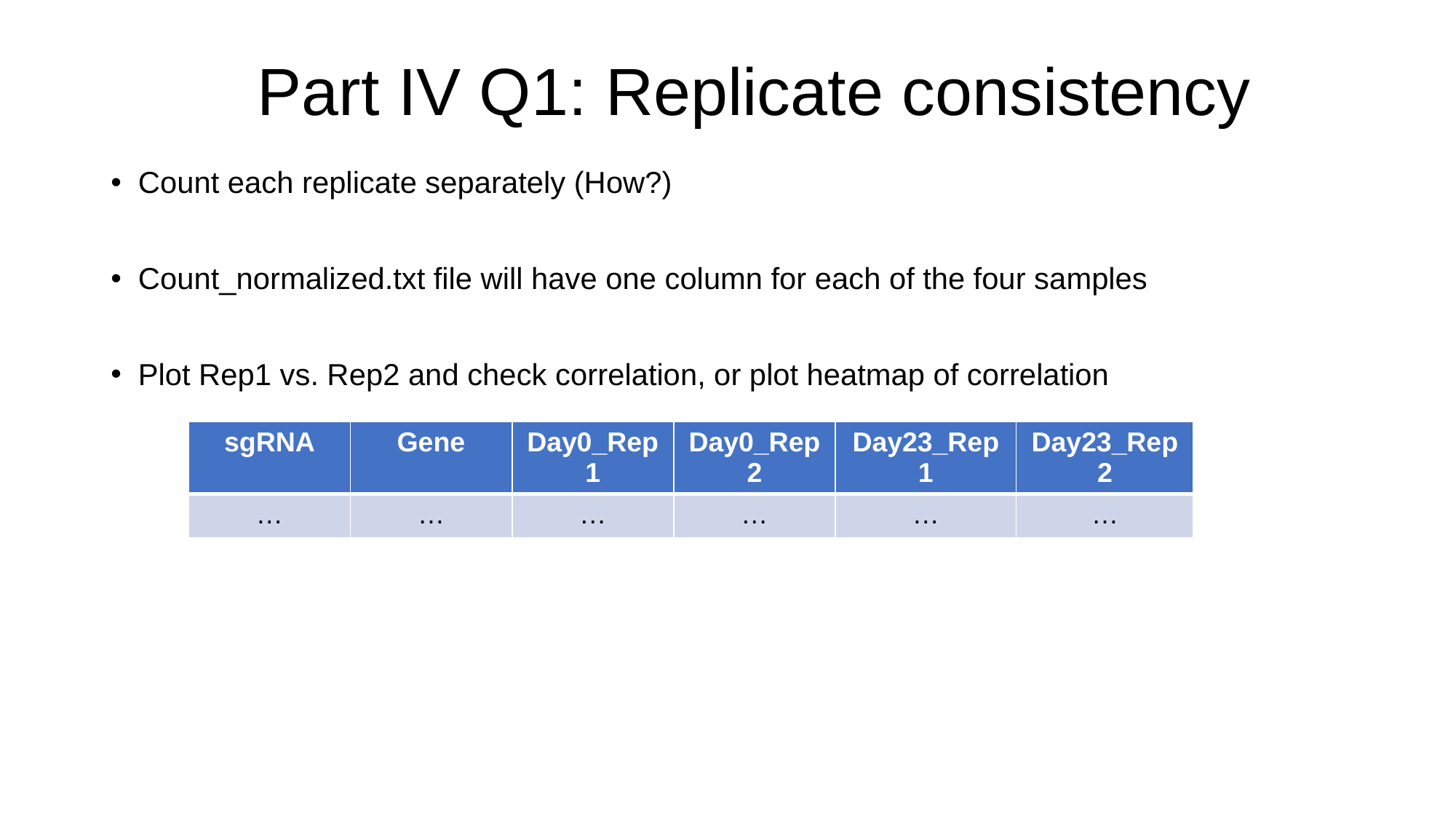

# Part IV Q1: Replicate consistency
Count each replicate separately (How?)

Count_normalized.txt file will have one column for each of the four samples

Plot Rep1 vs. Rep2 and check correlation, or plot heatmap of correlation
| sgRNA | Gene | Day0\_Rep1 | Day0\_Rep2 | Day23\_Rep1 | Day23\_Rep2 |
| --- | --- | --- | --- | --- | --- |
| … | … | … | … | … | … |